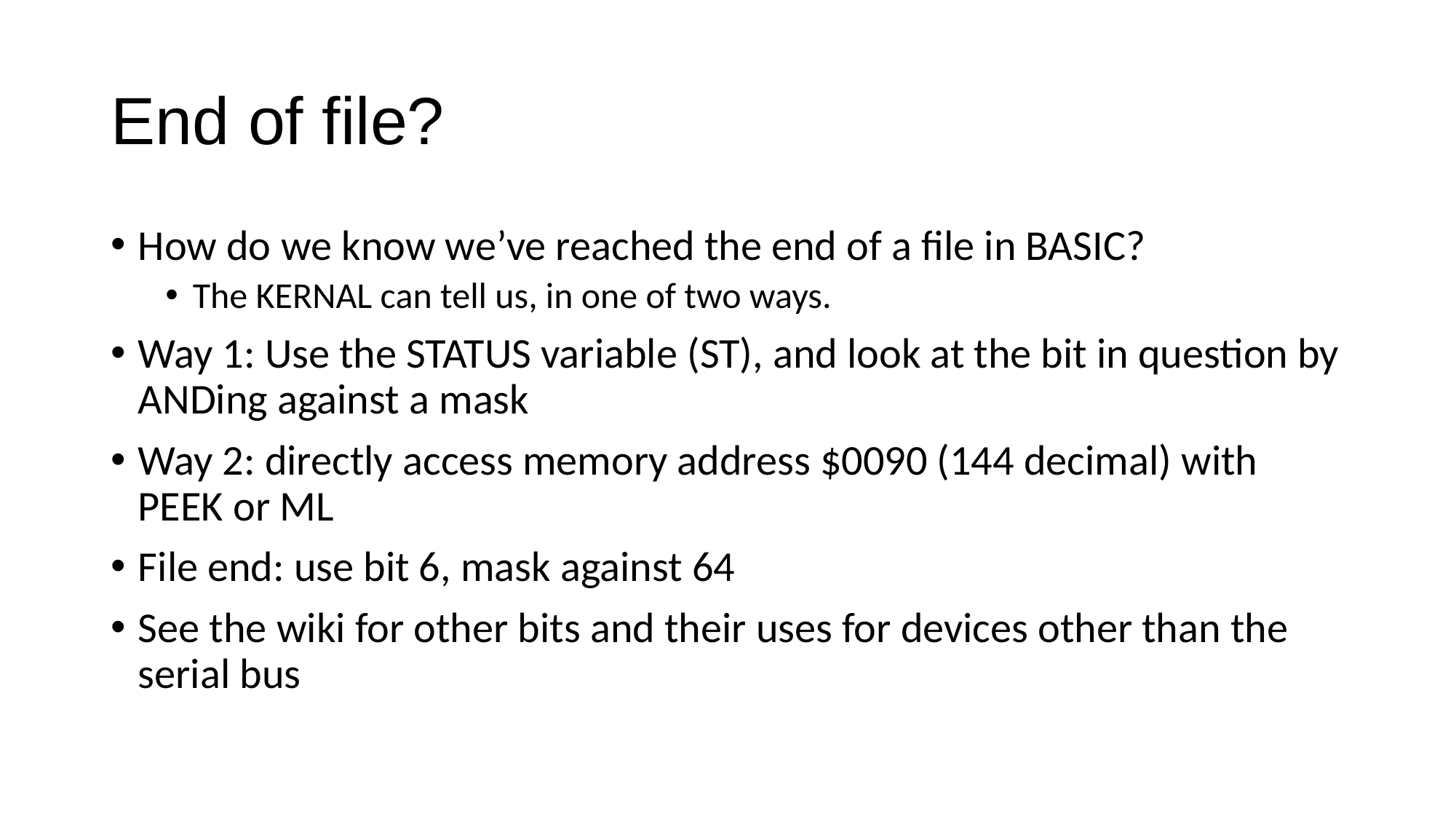

# End of file?
How do we know we’ve reached the end of a file in BASIC?
The KERNAL can tell us, in one of two ways.
Way 1: Use the STATUS variable (ST), and look at the bit in question by ANDing against a mask
Way 2: directly access memory address $0090 (144 decimal) with PEEK or ML
File end: use bit 6, mask against 64
See the wiki for other bits and their uses for devices other than the serial bus